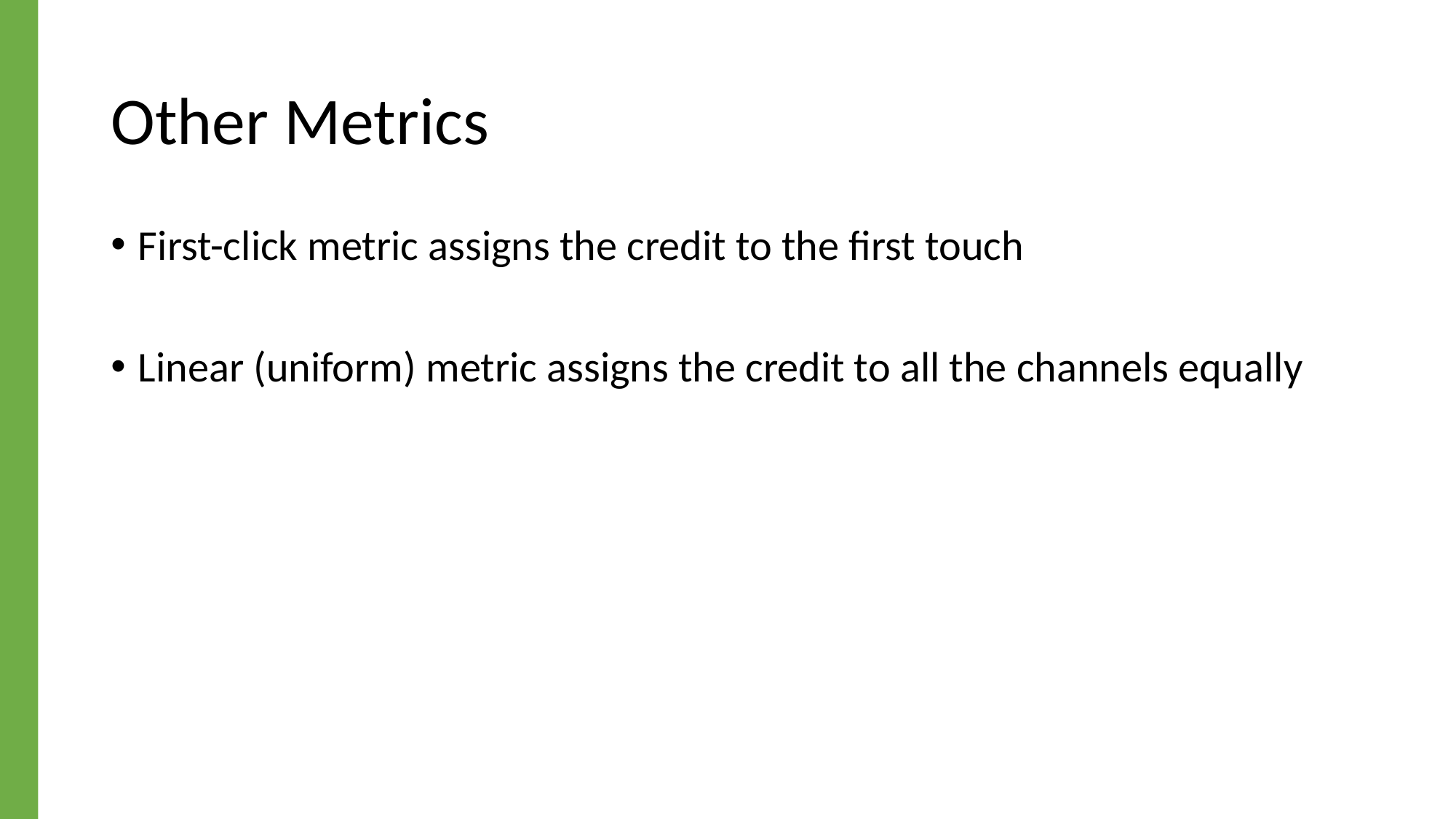

# Other Metrics
First-click metric assigns the credit to the first touch

Linear (uniform) metric assigns the credit to all the channels equally